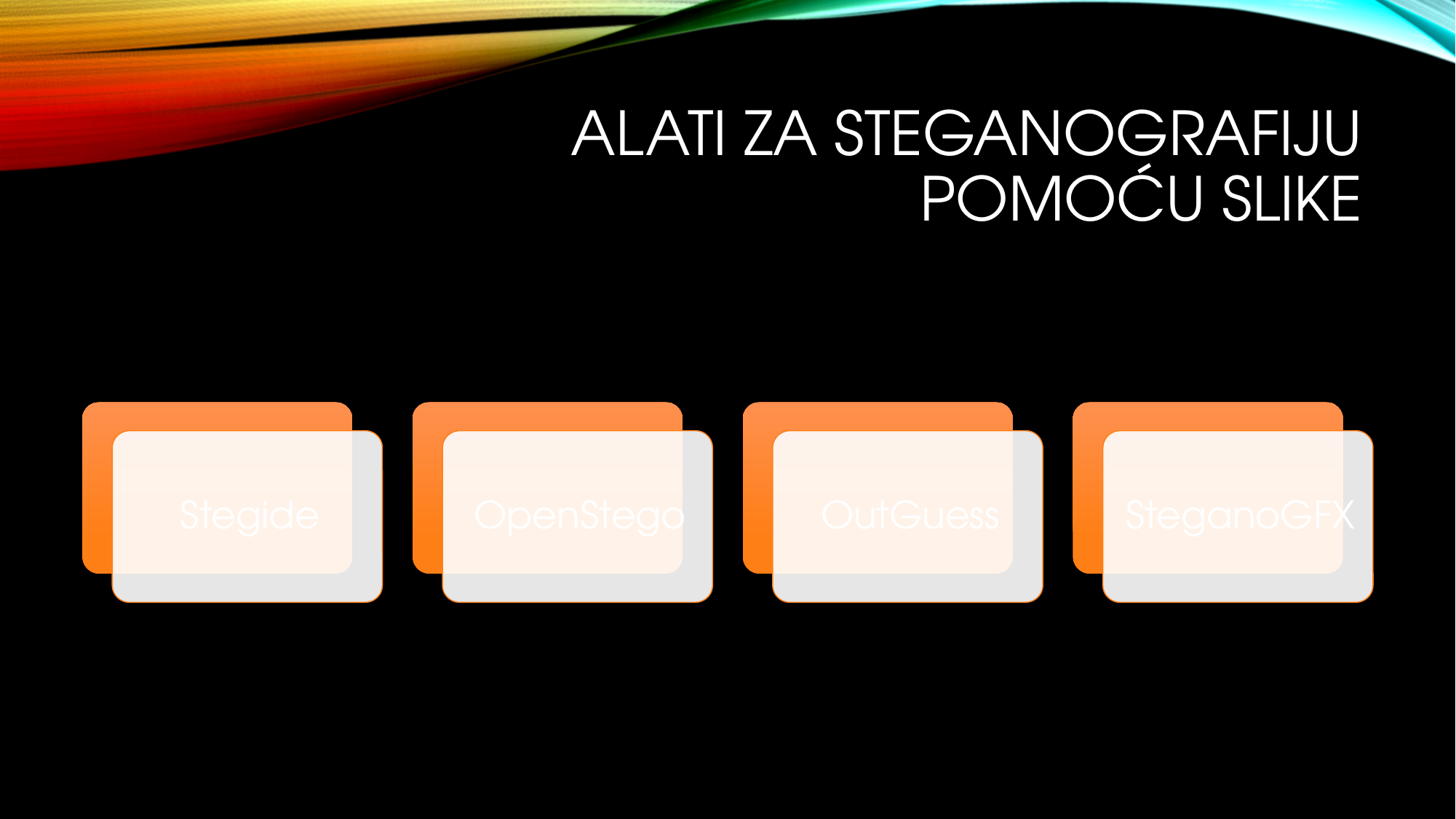

# Alati za steganografiju pomoću slike
Stegide
OpenStego
OutGuess
SteganoGFX